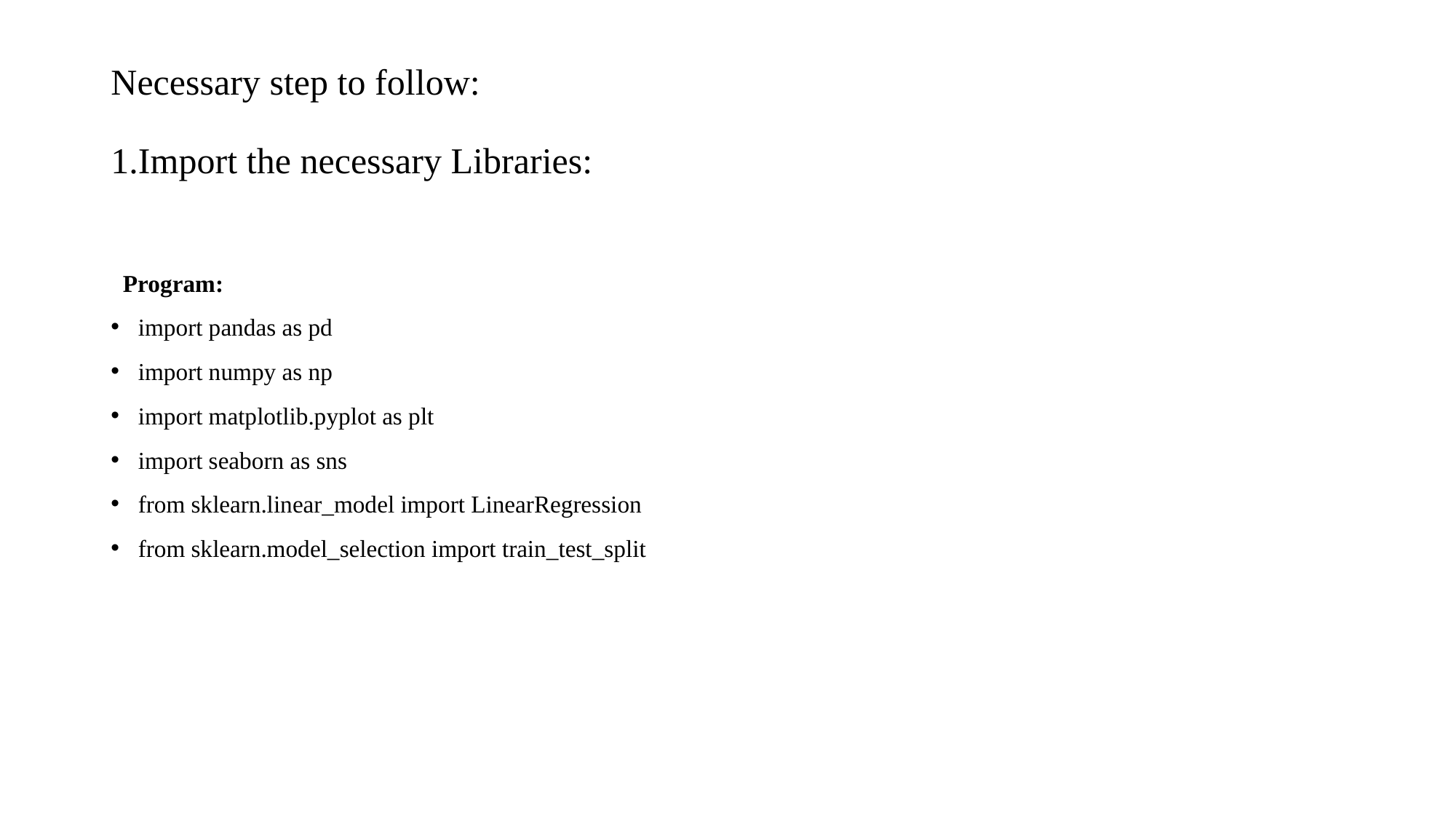

# Necessary step to follow: 1.Import the necessary Libraries:

  Program:
import pandas as pd
import numpy as np
import matplotlib.pyplot as plt
import seaborn as sns
from sklearn.linear_model import LinearRegression
from sklearn.model_selection import train_test_split